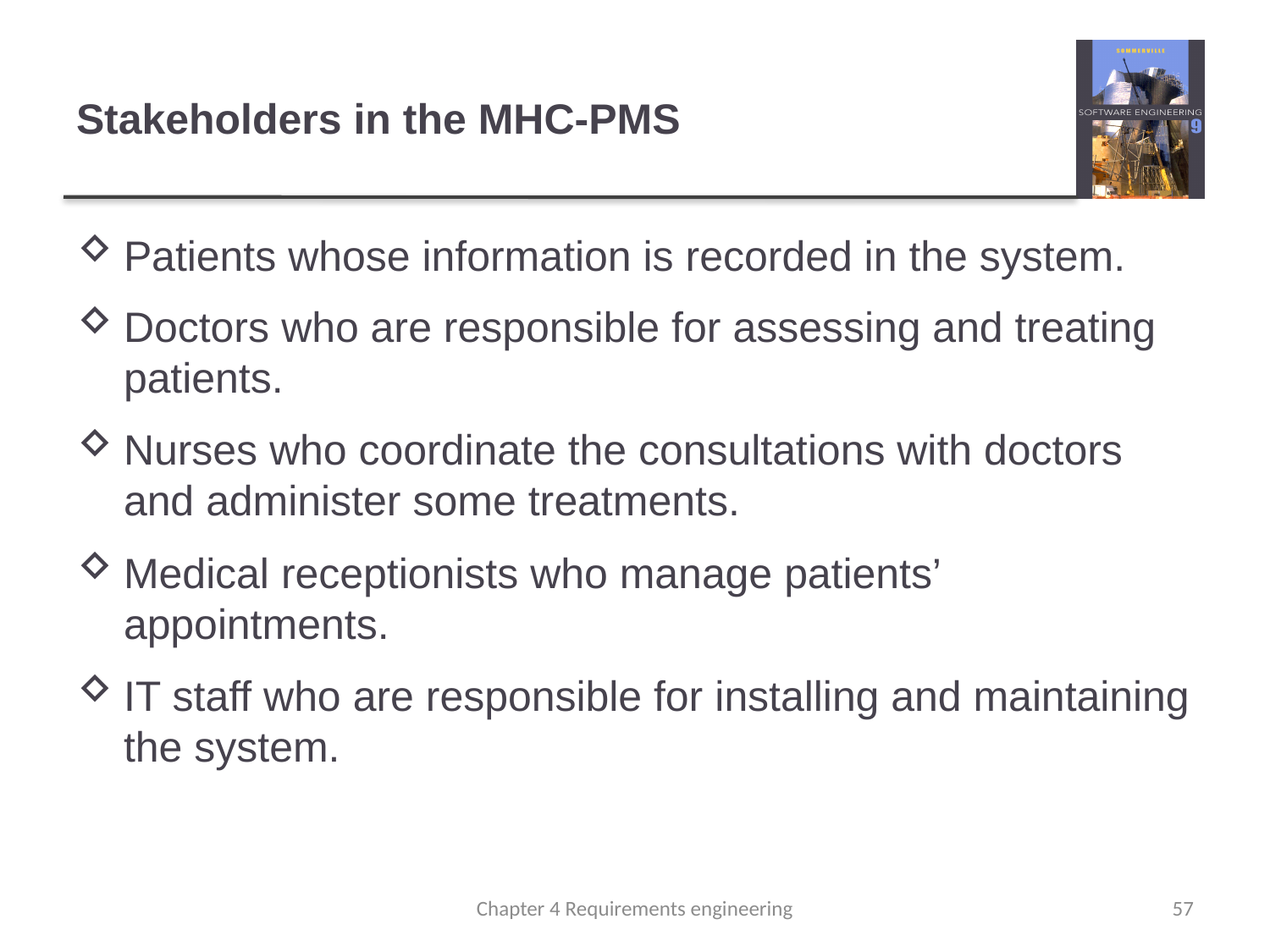

# Stakeholders in the MHC-PMS
Patients whose information is recorded in the system.
Doctors who are responsible for assessing and treating patients.
Nurses who coordinate the consultations with doctors and administer some treatments.
Medical receptionists who manage patients’ appointments.
IT staff who are responsible for installing and maintaining the system.

Chapter 4 Requirements engineering
57